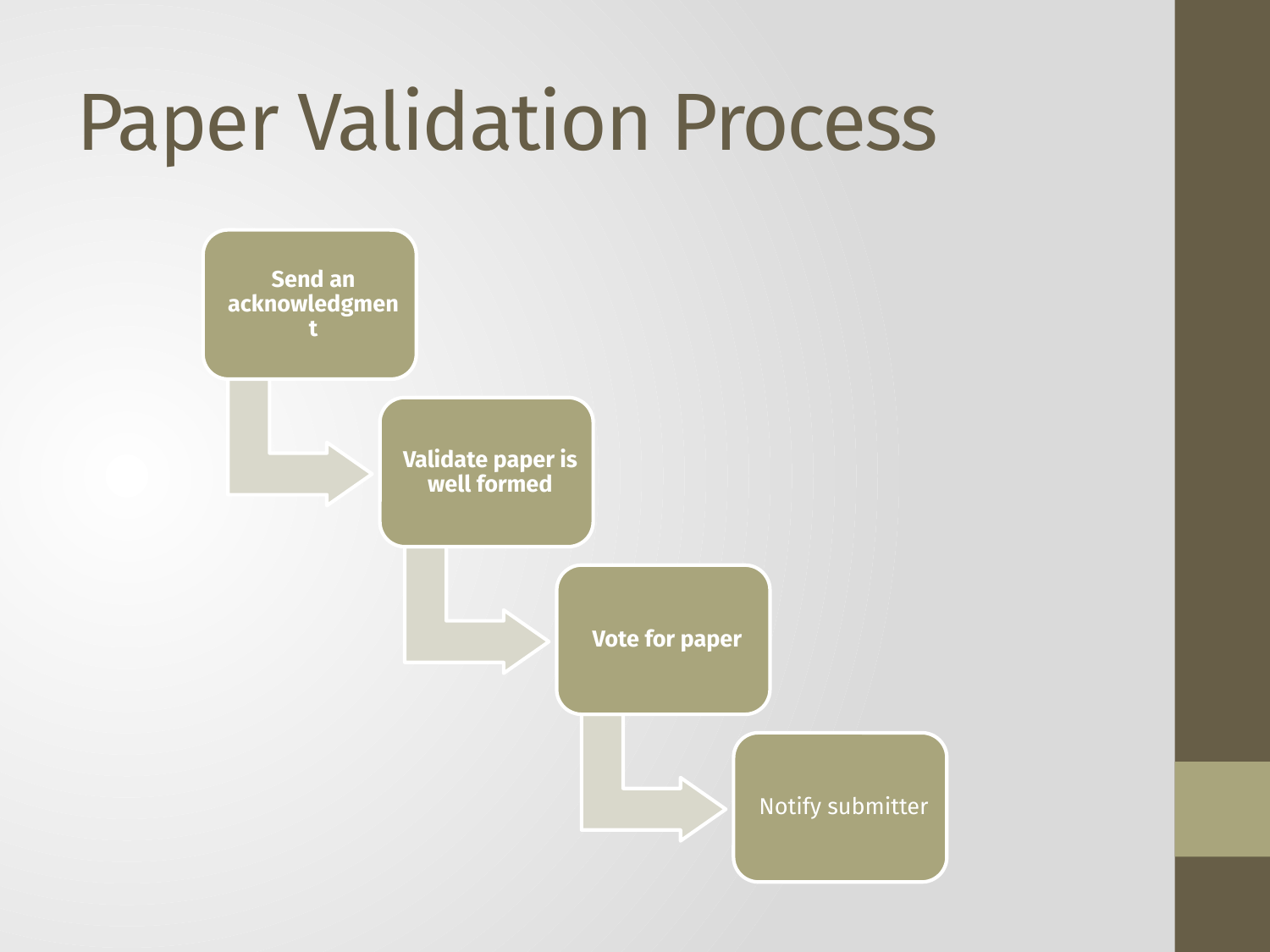

# Paper Validation Process
Send an acknowledgment
Validate paper is well formed
Vote for paper
Notify submitter